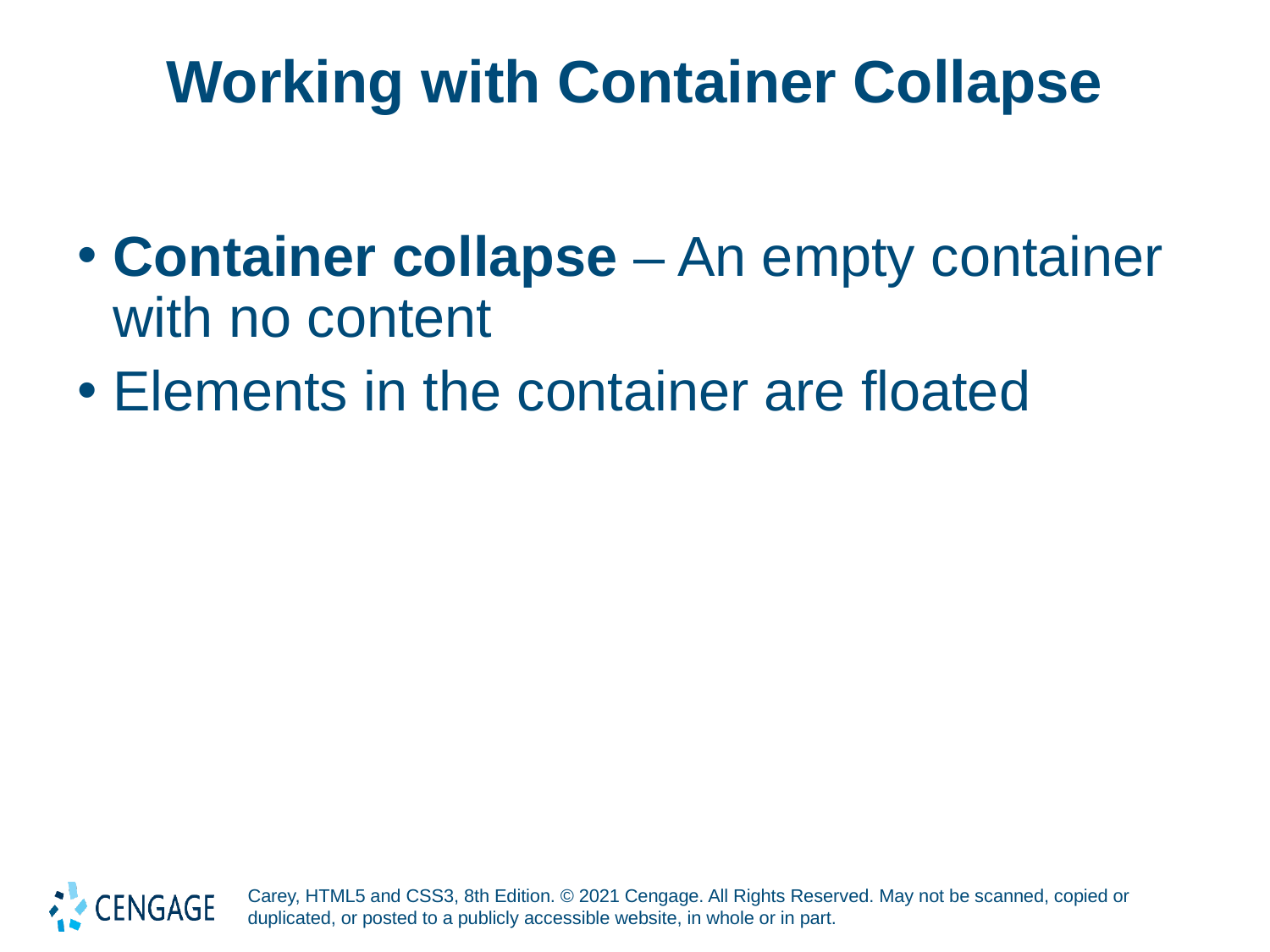

# Working with Container Collapse
Container collapse – An empty container with no content
Elements in the container are floated